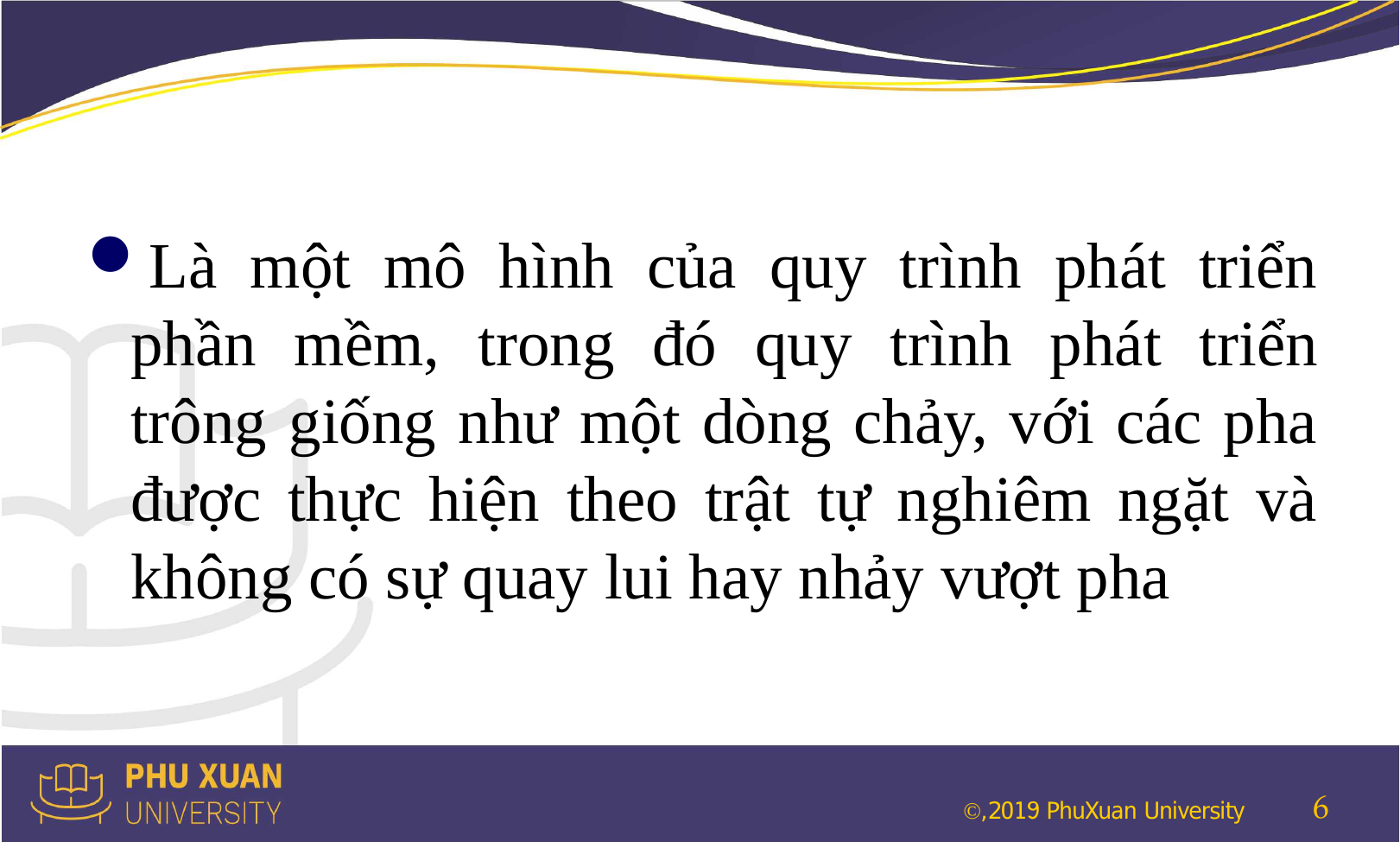

#
Là một mô hình của quy trình phát triển phần mềm, trong đó quy trình phát triển trông giống như một dòng chảy, với các pha được thực hiện theo trật tự nghiêm ngặt và không có sự quay lui hay nhảy vượt pha
6